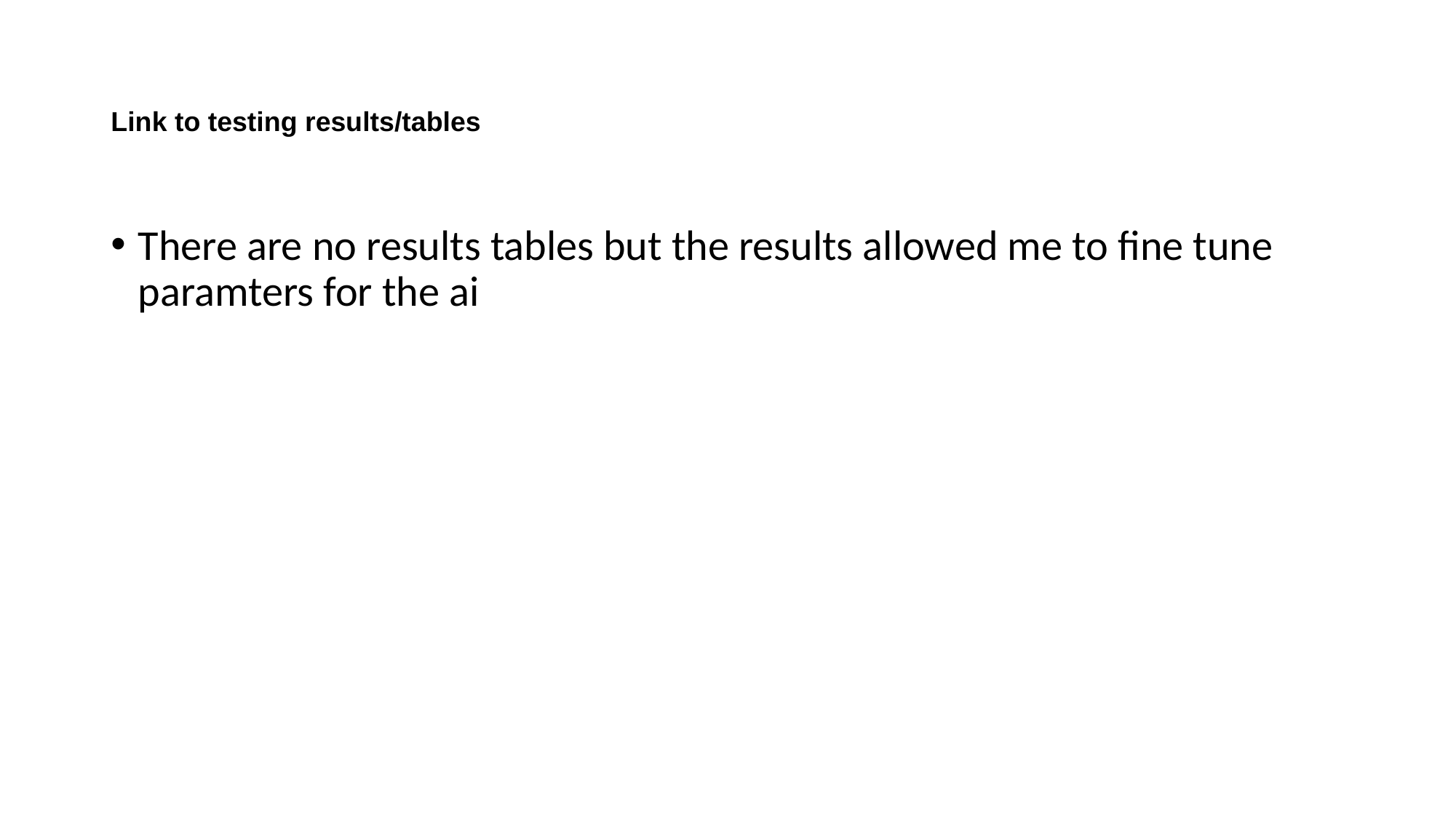

# Link to testing results/tables
There are no results tables but the results allowed me to fine tune paramters for the ai